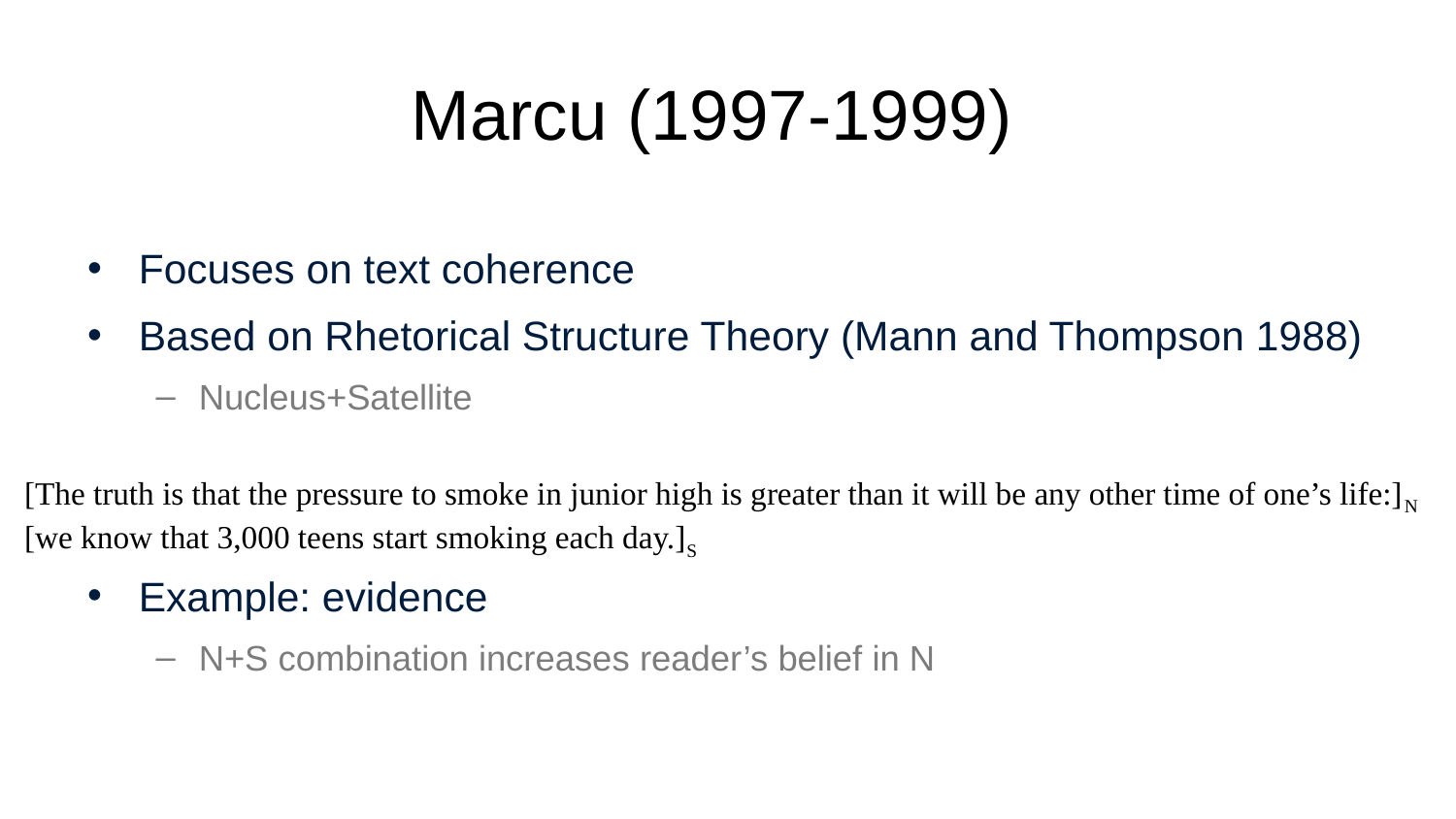

# Marcu (1997-1999)
Focuses on text coherence
Based on Rhetorical Structure Theory (Mann and Thompson 1988)
Nucleus+Satellite

Example: evidence
N+S combination increases reader’s belief in N
[The truth is that the pressure to smoke in junior high is greater than it will be any other time of one’s life:]N [we know that 3,000 teens start smoking each day.]S